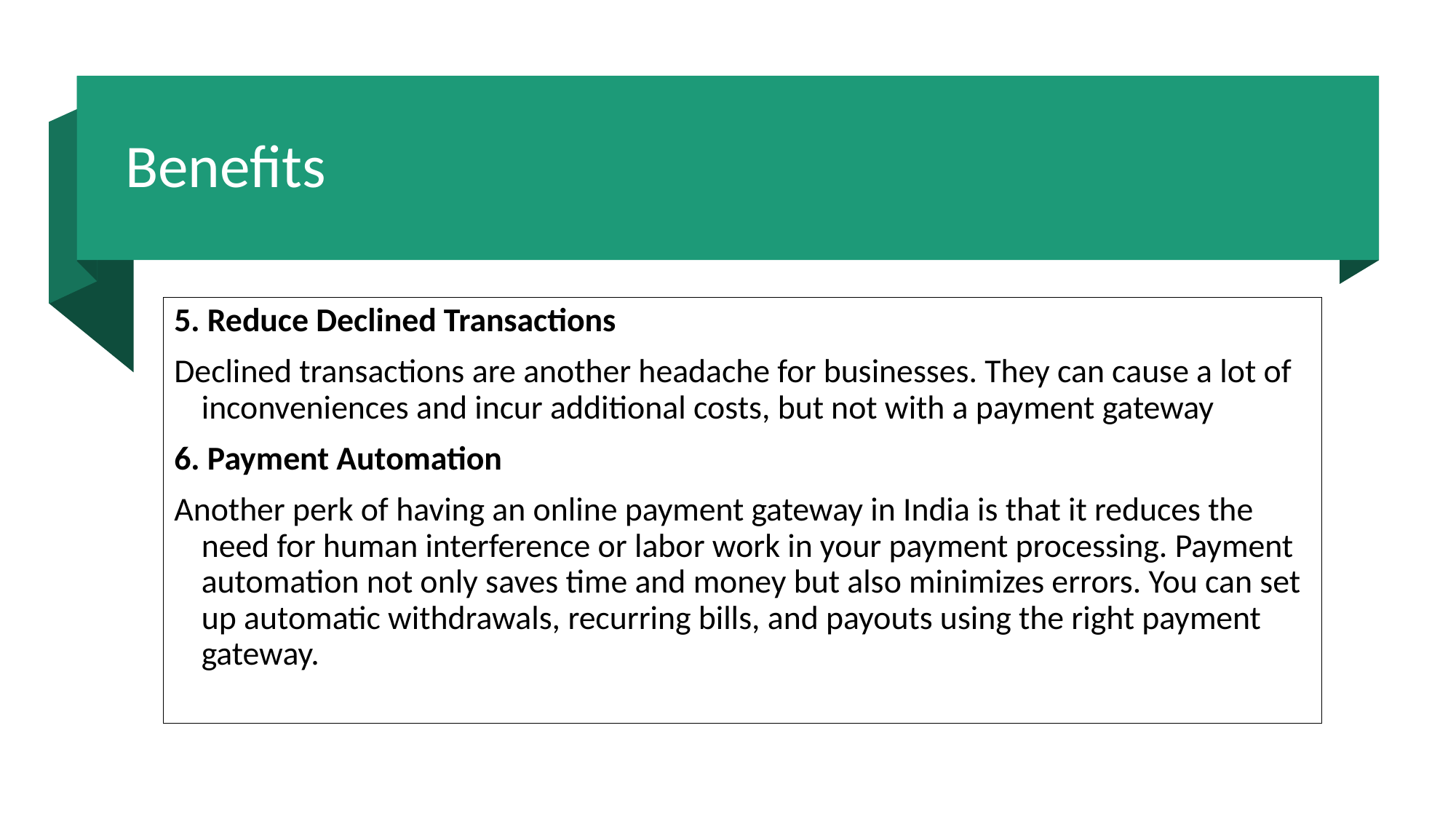

# Benefits

5. Reduce Declined Transactions
Declined transactions are another headache for businesses. They can cause a lot of inconveniences and incur additional costs, but not with a payment gateway
6. Payment Automation
Another perk of having an online payment gateway in India is that it reduces the need for human interference or labor work in your payment processing. Payment automation not only saves time and money but also minimizes errors. You can set up automatic withdrawals, recurring bills, and payouts using the right payment gateway.